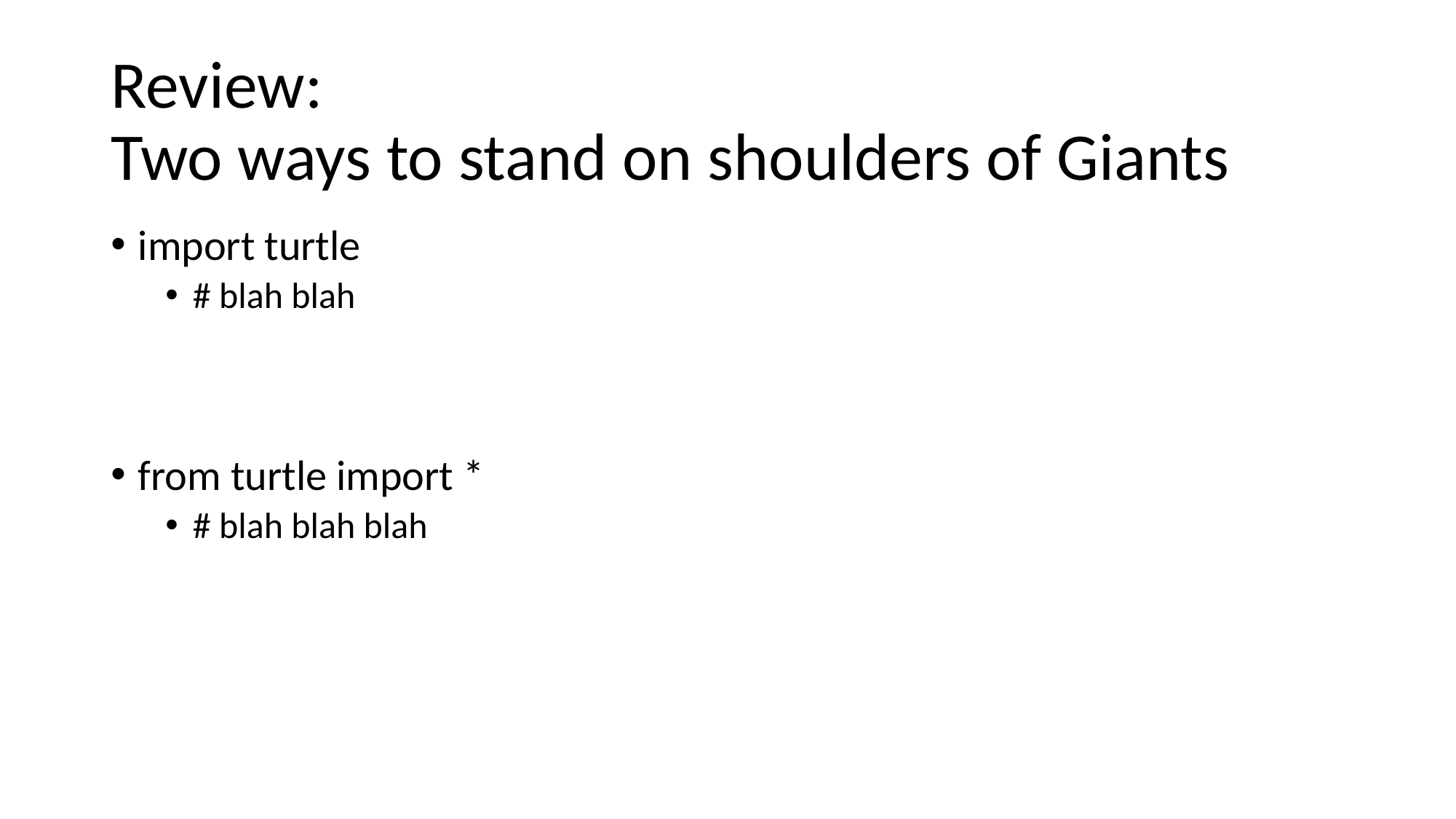

# Review: Two ways to stand on shoulders of Giants
import turtle
# blah blah

from turtle import *
# blah blah blah